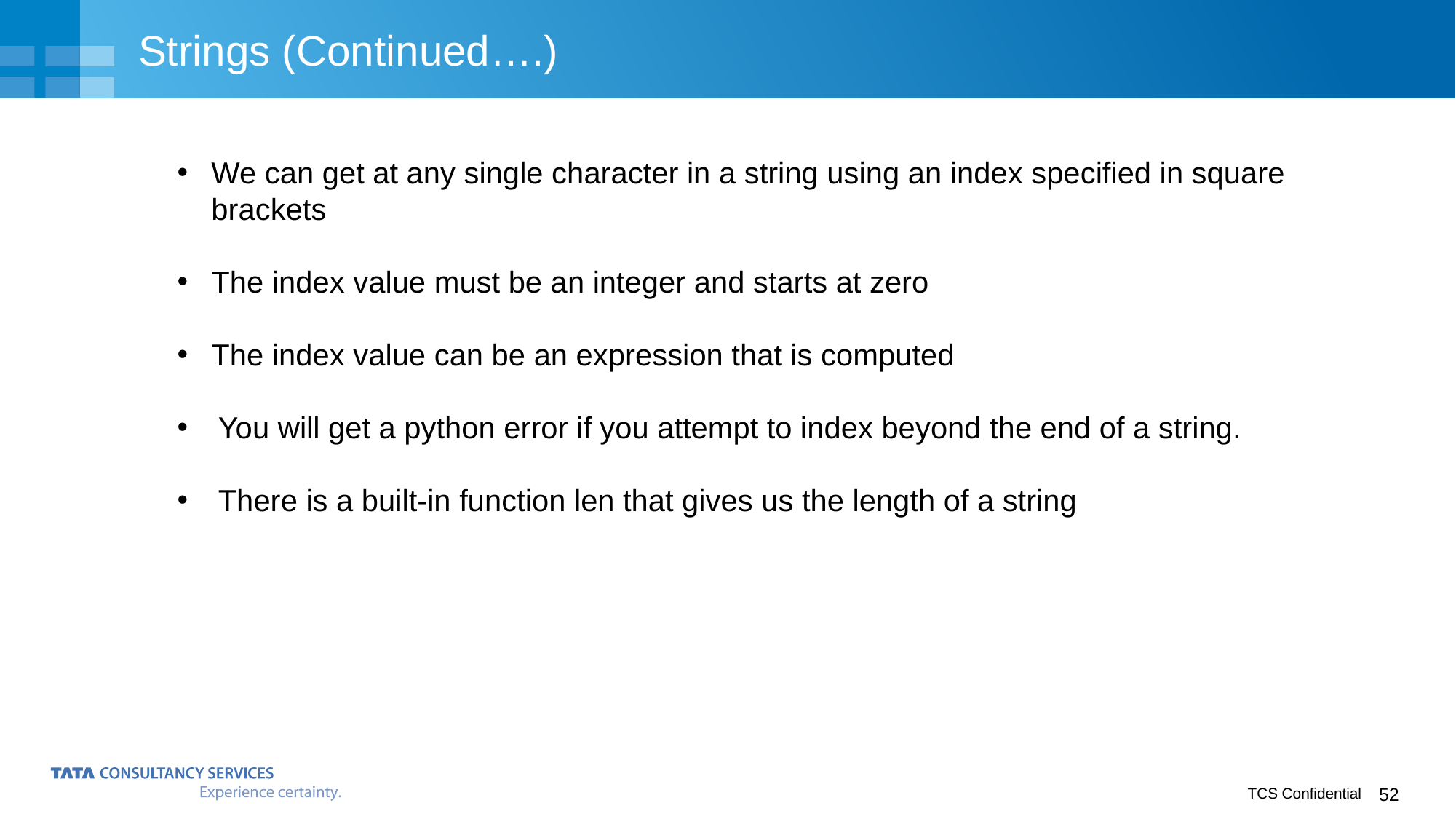

# Strings (Continued….)
We can get at any single character in a string using an index specified in square brackets

The index value must be an integer and starts at zero

The index value can be an expression that is computed

You will get a python error if you attempt to index beyond the end of a string.

There is a built-in function len that gives us the length of a string